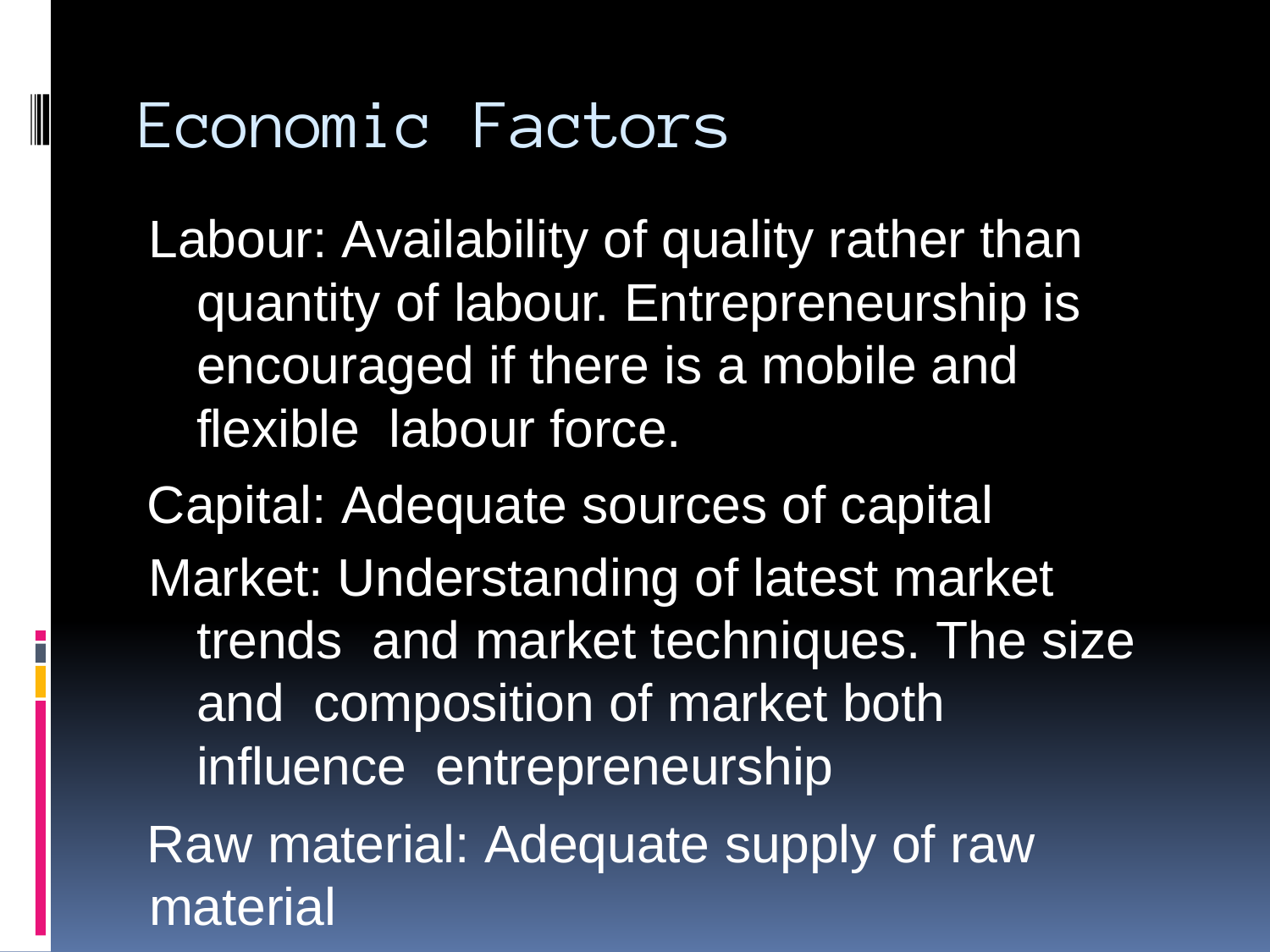

# Economic Factors
Labour: Availability of quality rather than  quantity of labour. Entrepreneurship is  encouraged if there is a mobile and flexible  labour force.
Capital: Adequate sources of capital
Market: Understanding of latest market trends  and market techniques. The size and  composition of market both influence  entrepreneurship
Raw material: Adequate supply of raw material